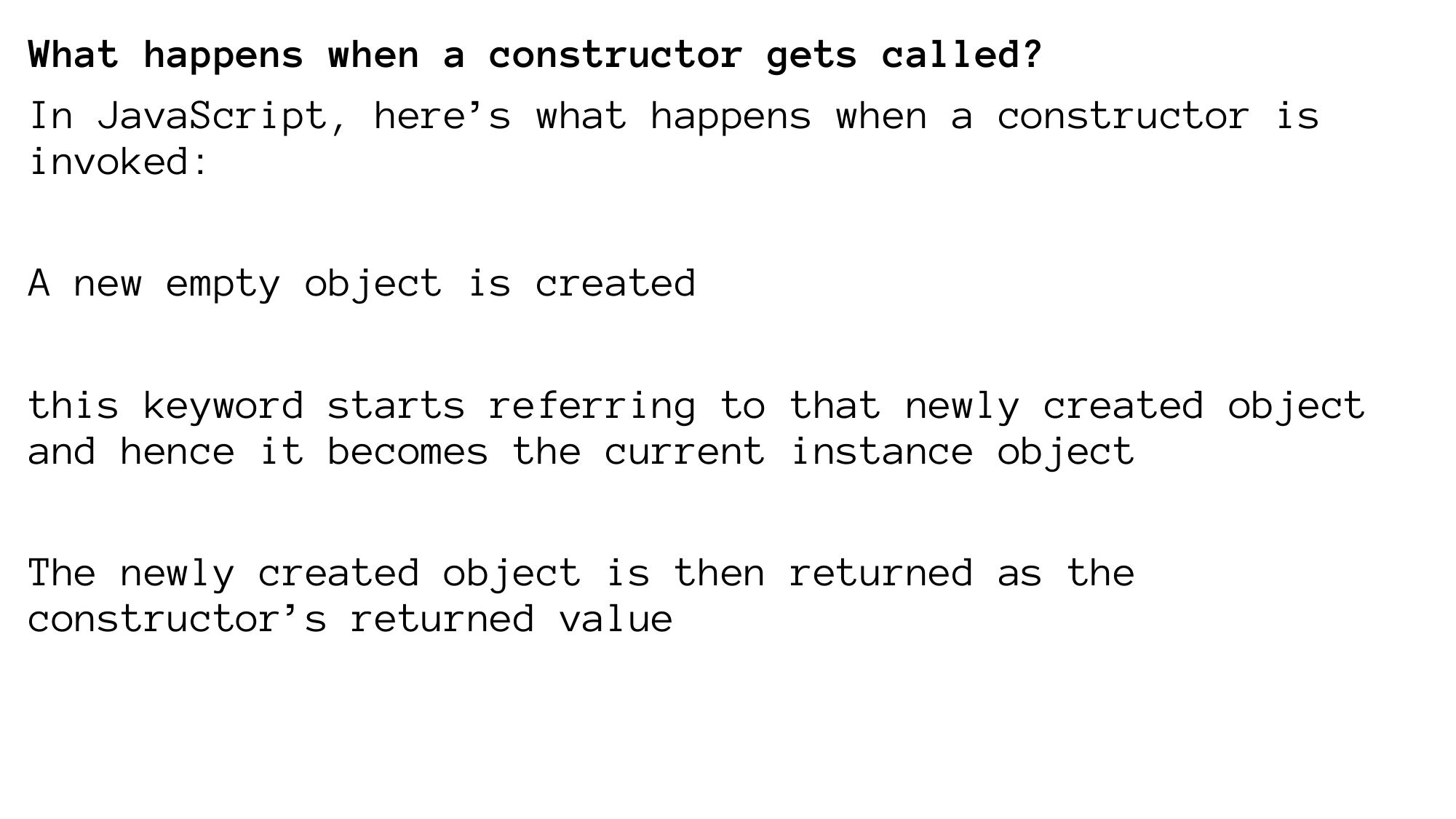

What happens when a constructor gets called?
In JavaScript, here’s what happens when a constructor is invoked:

A new empty object is created

this keyword starts referring to that newly created object and hence it becomes the current instance object

The newly created object is then returned as the constructor’s returned value